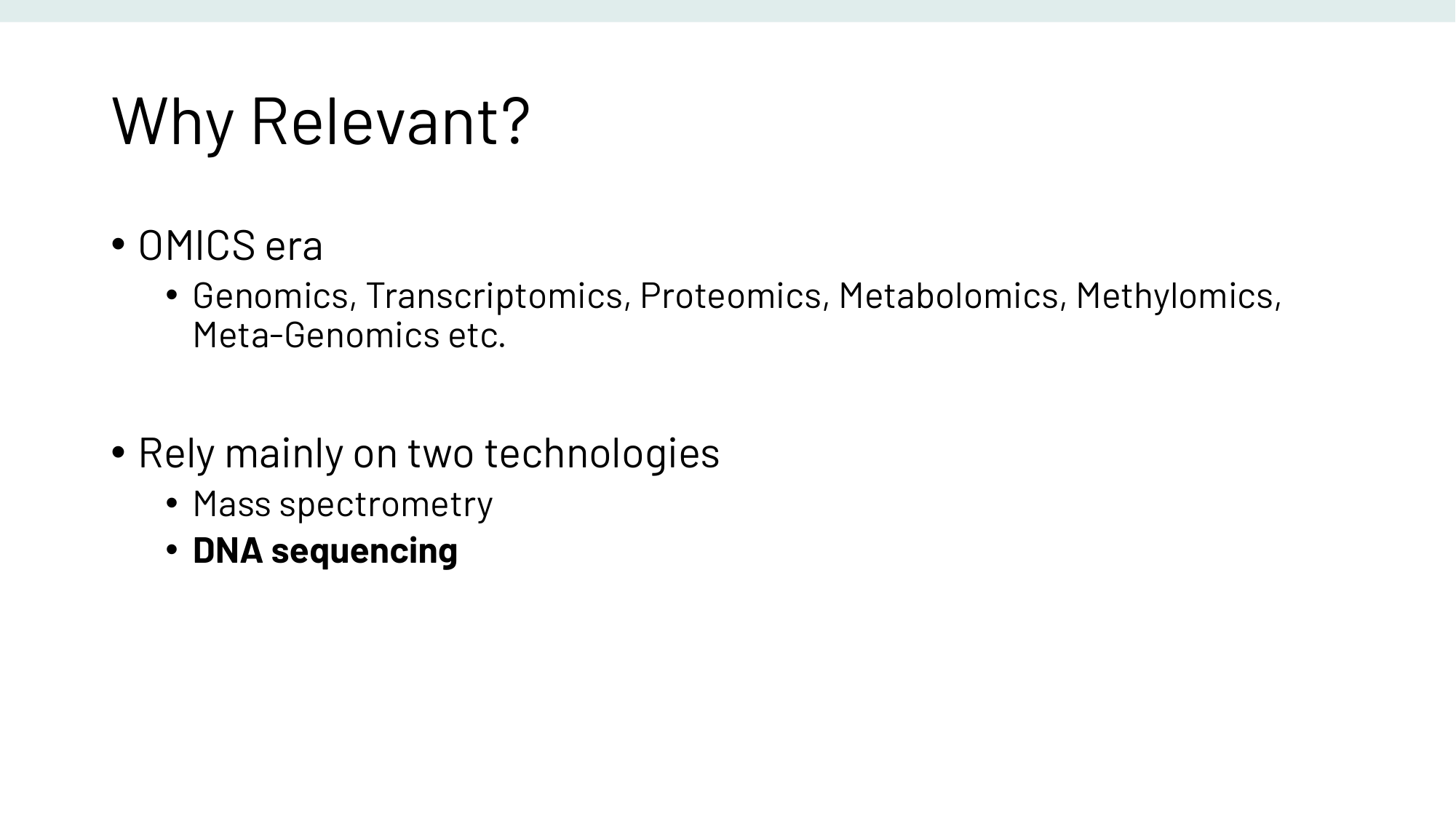

# Why Relevant?
OMICS era
Genomics, Transcriptomics, Proteomics, Metabolomics, Methylomics, Meta-Genomics etc.

Rely mainly on two technologies
Mass spectrometry
DNA sequencing